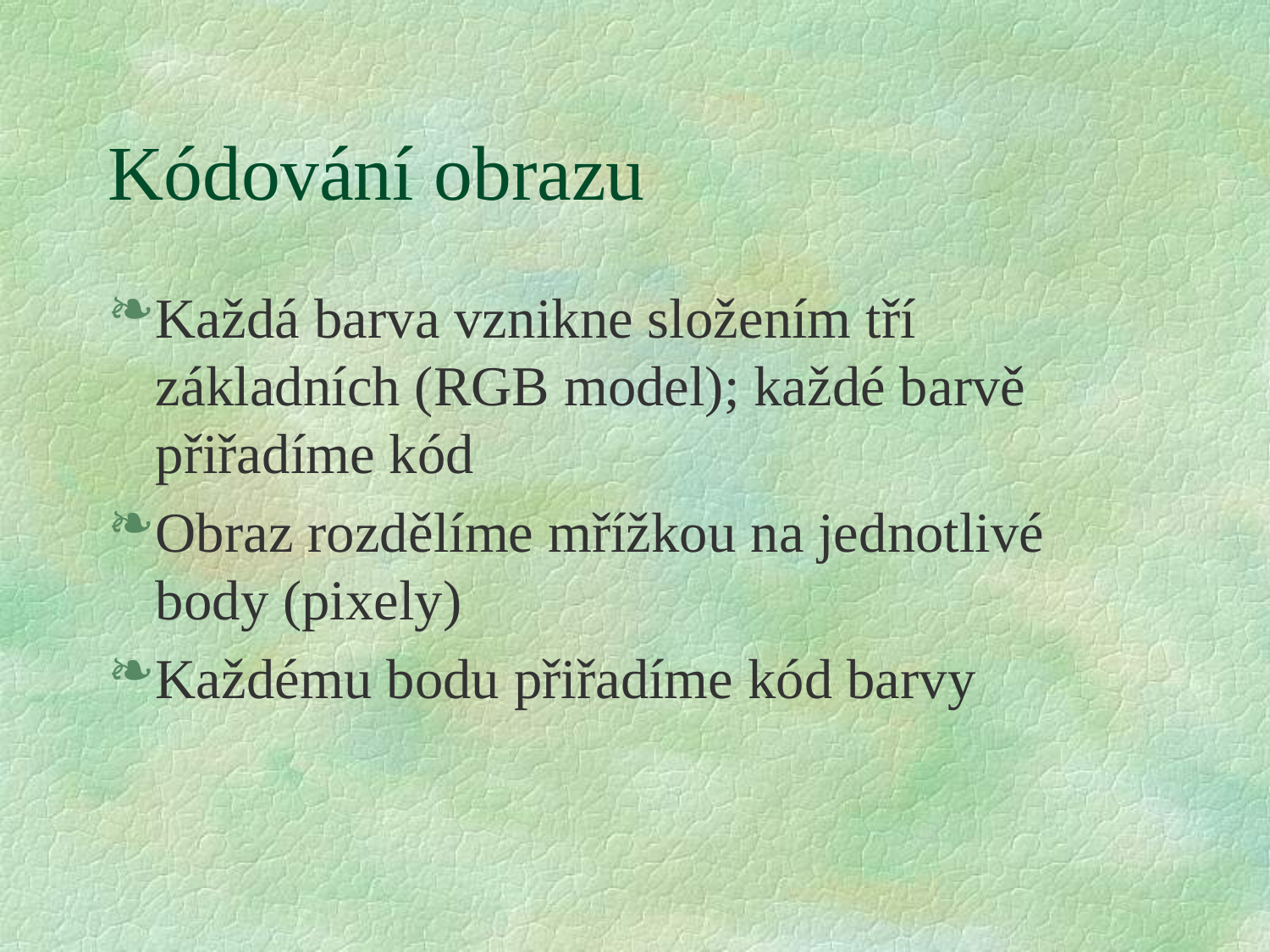

# Kódování obrazu
Každá barva vznikne složením tří základních (RGB model); každé barvě přiřadíme kód
Obraz rozdělíme mřížkou na jednotlivé body (pixely)
Každému bodu přiřadíme kód barvy